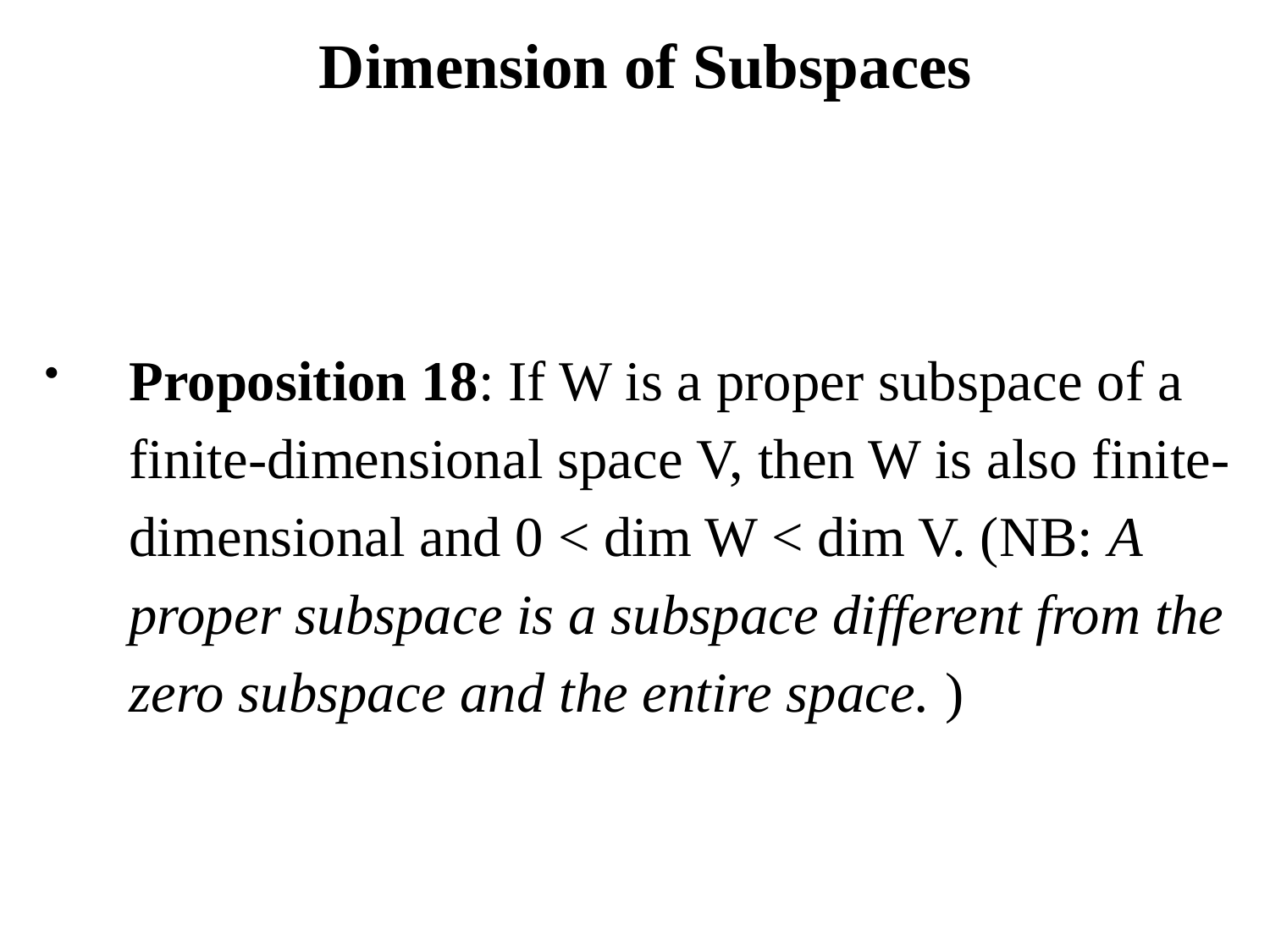

# Dimension of Subspaces
Proposition 18: If W is a proper subspace of a finite-dimensional space V, then W is also finite-dimensional and 0 < dim W < dim V. (NB: A proper subspace is a subspace different from the zero subspace and the entire space. )